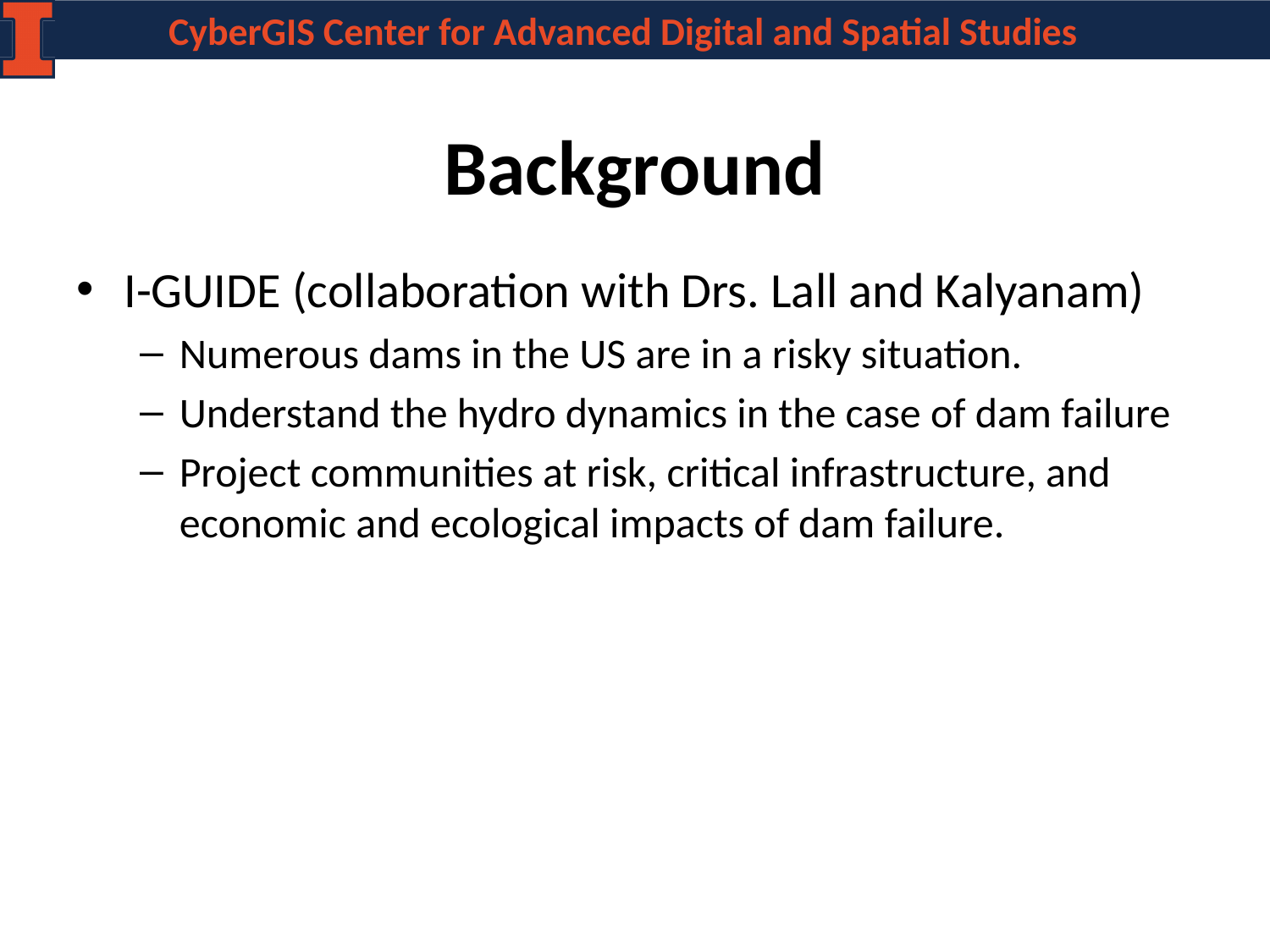

# Background
I-GUIDE (collaboration with Drs. Lall and Kalyanam)
Numerous dams in the US are in a risky situation.
Understand the hydro dynamics in the case of dam failure
Project communities at risk, critical infrastructure, and economic and ecological impacts of dam failure.